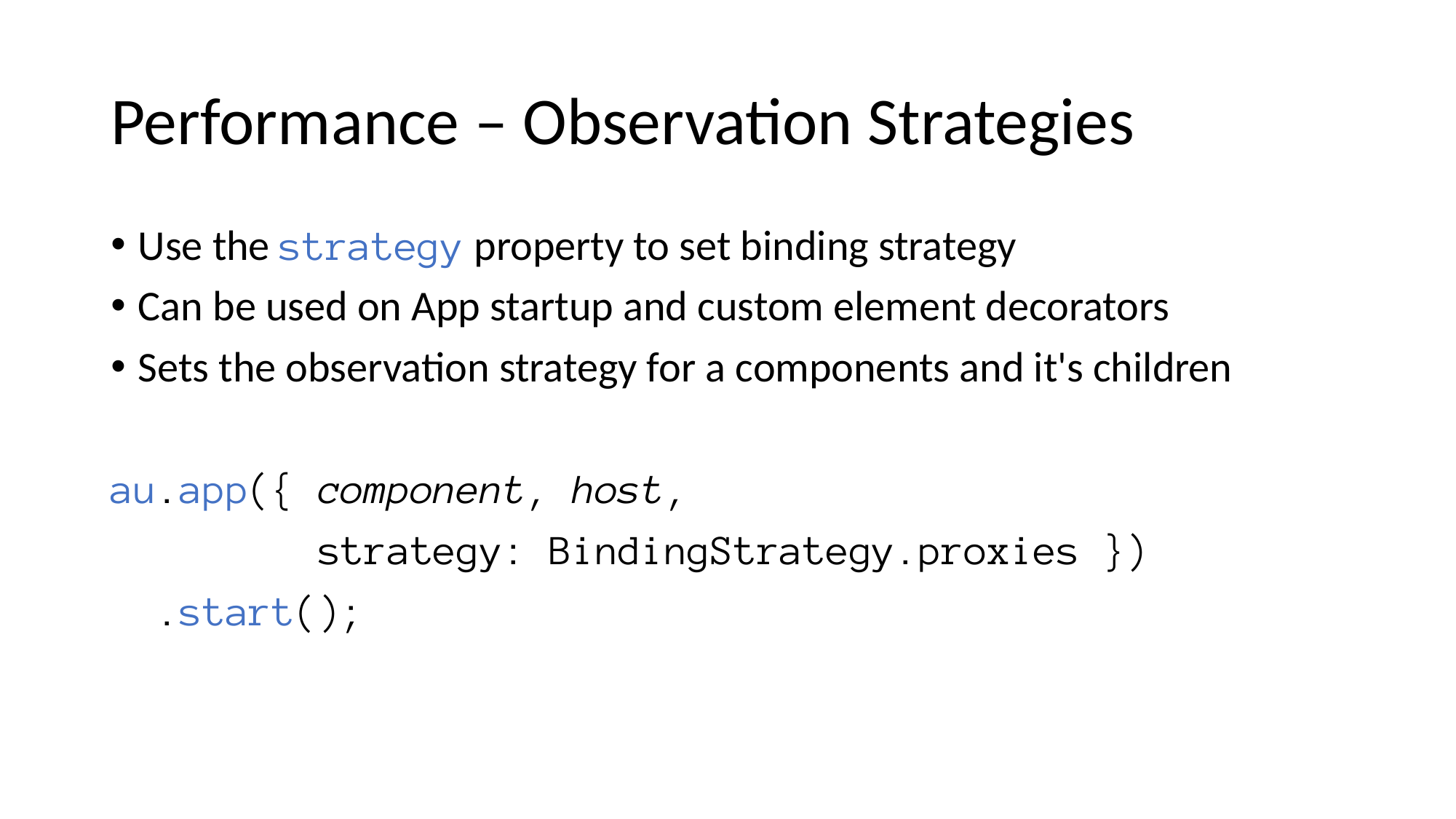

# Performance – Observation Strategies
Use the strategy property to set binding strategy
Can be used on App startup and custom element decorators
Sets the observation strategy for a components and it's children

au.app({ component, host,
         strategy: BindingStrategy.proxies })
  .start();